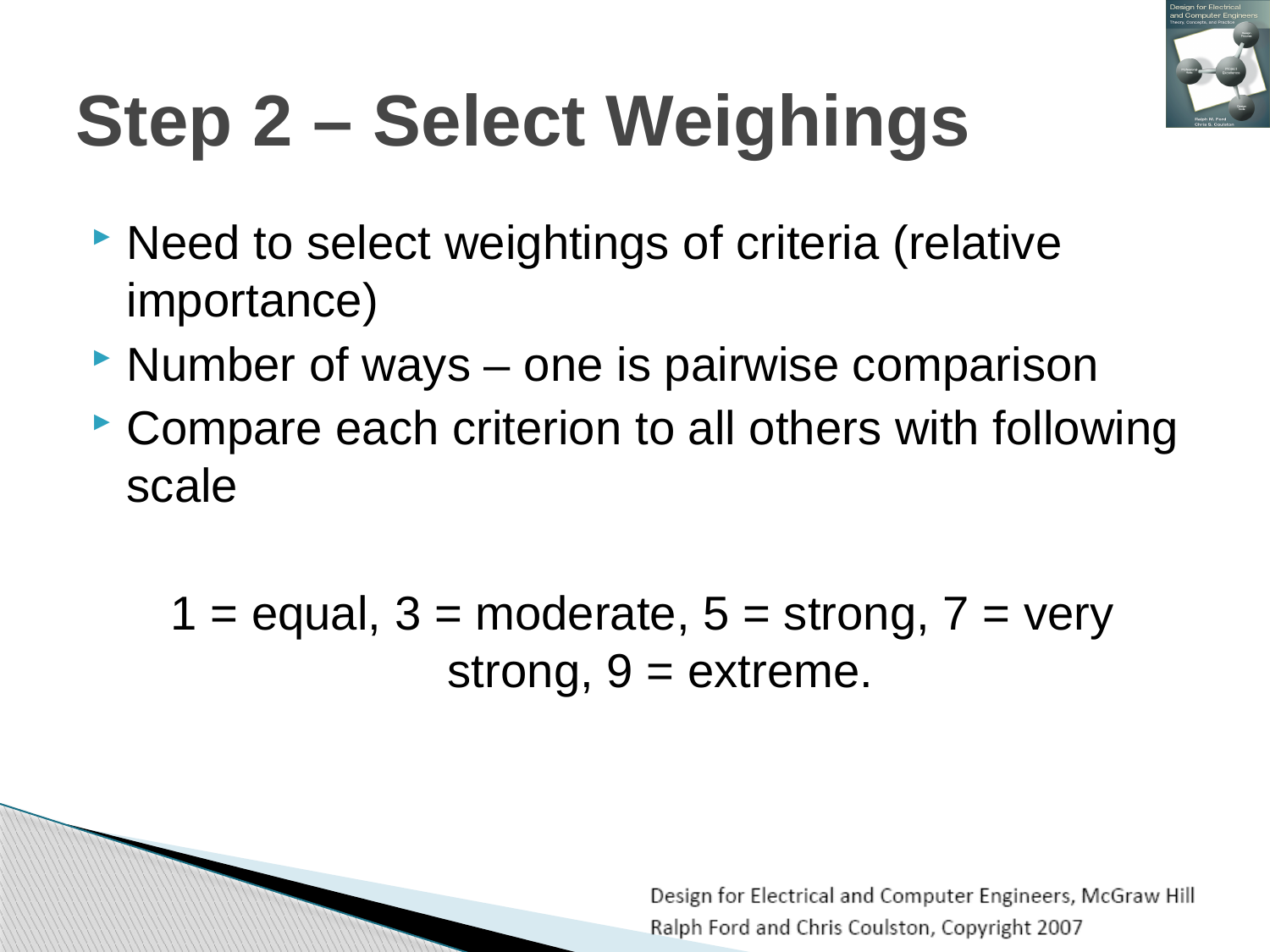

# Step 2 – Select Weighings
Need to select weightings of criteria (relative importance)
Number of ways – one is pairwise comparison
Compare each criterion to all others with following scale

1 = equal, 3 = moderate, 5 = strong, 7 = very strong, 9 = extreme.